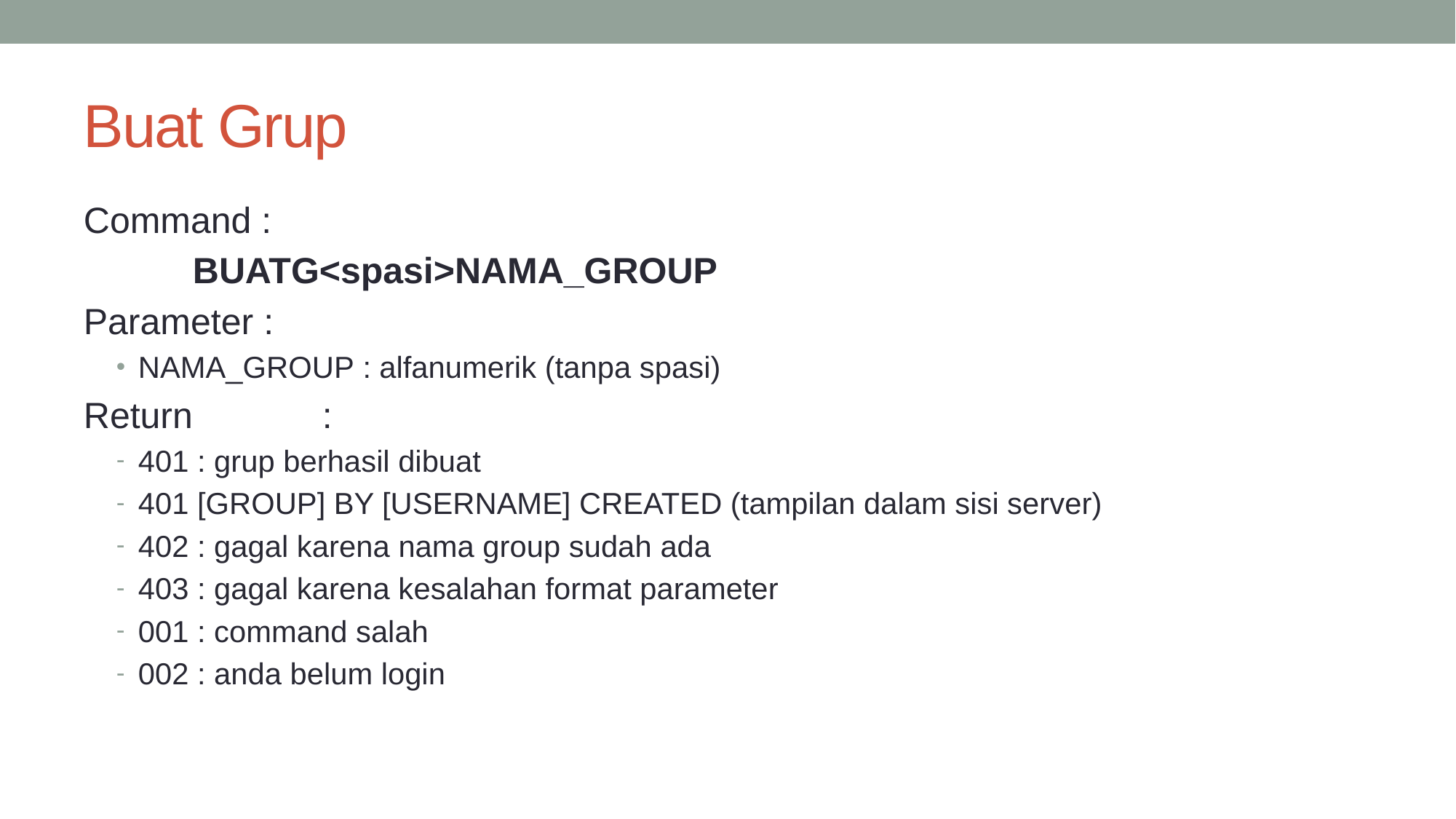

# Buat Grup
Command :
	BUATG<spasi>NAMA_GROUP
Parameter :
NAMA_GROUP : alfanumerik (tanpa spasi)
Return 	  :
401 : grup berhasil dibuat
401 [GROUP] BY [USERNAME] CREATED (tampilan dalam sisi server)
402 : gagal karena nama group sudah ada
403 : gagal karena kesalahan format parameter
001 : command salah
002 : anda belum login